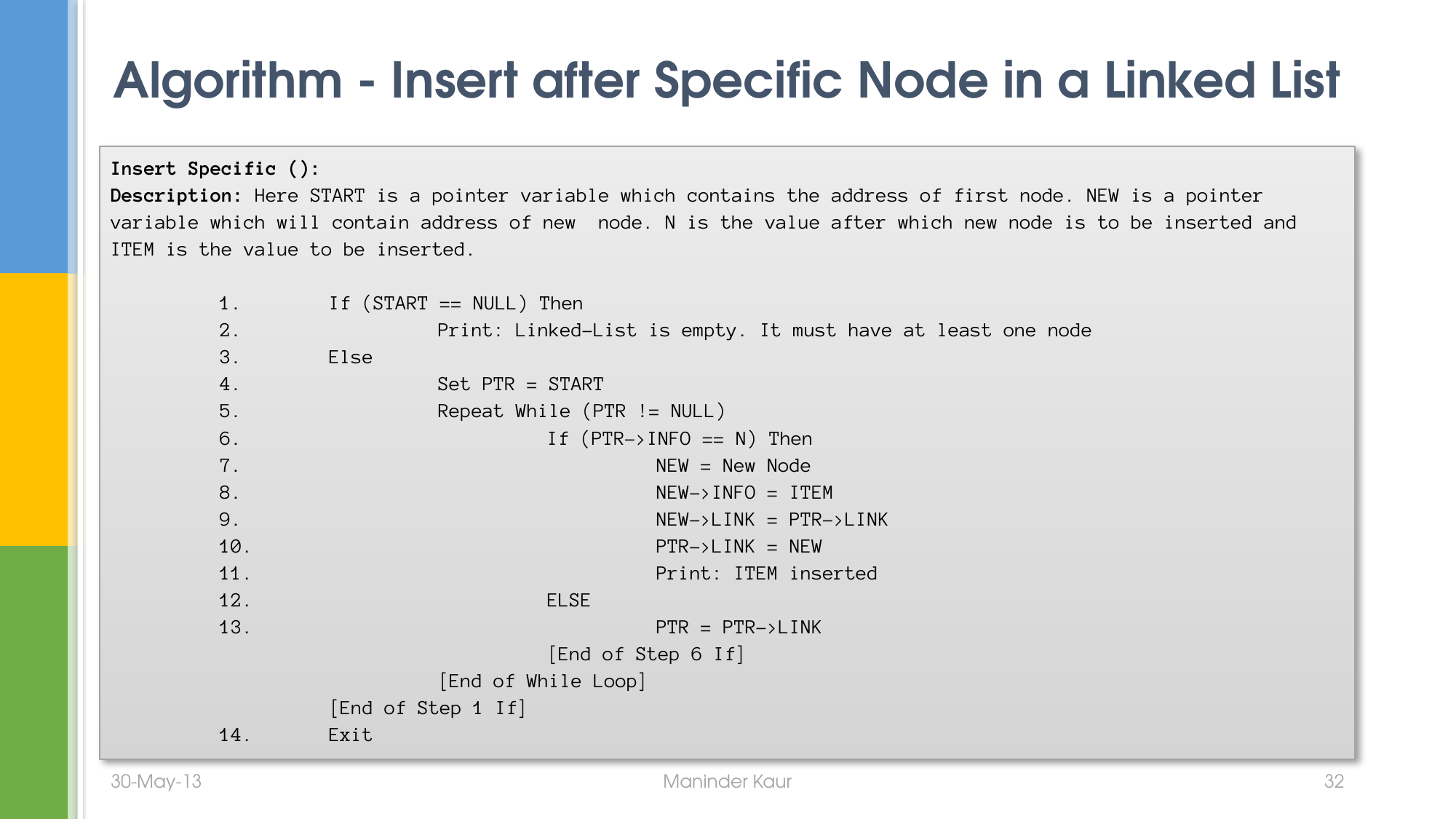

# Algorithm - Insert after Specific Node in a Linked List
Insert Specific ():
Description: Here START is a pointer variable which contains the address of first node. NEW is a pointer variable which will contain address of new  node. N is the value after which new node is to be inserted and ITEM is the value to be inserted.

	1.	If (START == NULL) Then
	2.		Print: Linked-List is empty. It must have at least one node
	3.	Else
	4.		Set PTR = START
	5.		Repeat While (PTR != NULL)
	6.			If (PTR->INFO == N) Then
	7.				NEW = New Node
	8.				NEW->INFO = ITEM
	9.				NEW->LINK = PTR->LINK
	10.				PTR->LINK = NEW
	11.				Print: ITEM inserted
	12.			ELSE
	13.				PTR = PTR->LINK
				[End of Step 6 If]
			[End of While Loop]
		[End of Step 1 If]
	14.	Exit
30-May-13
Maninder Kaur
32